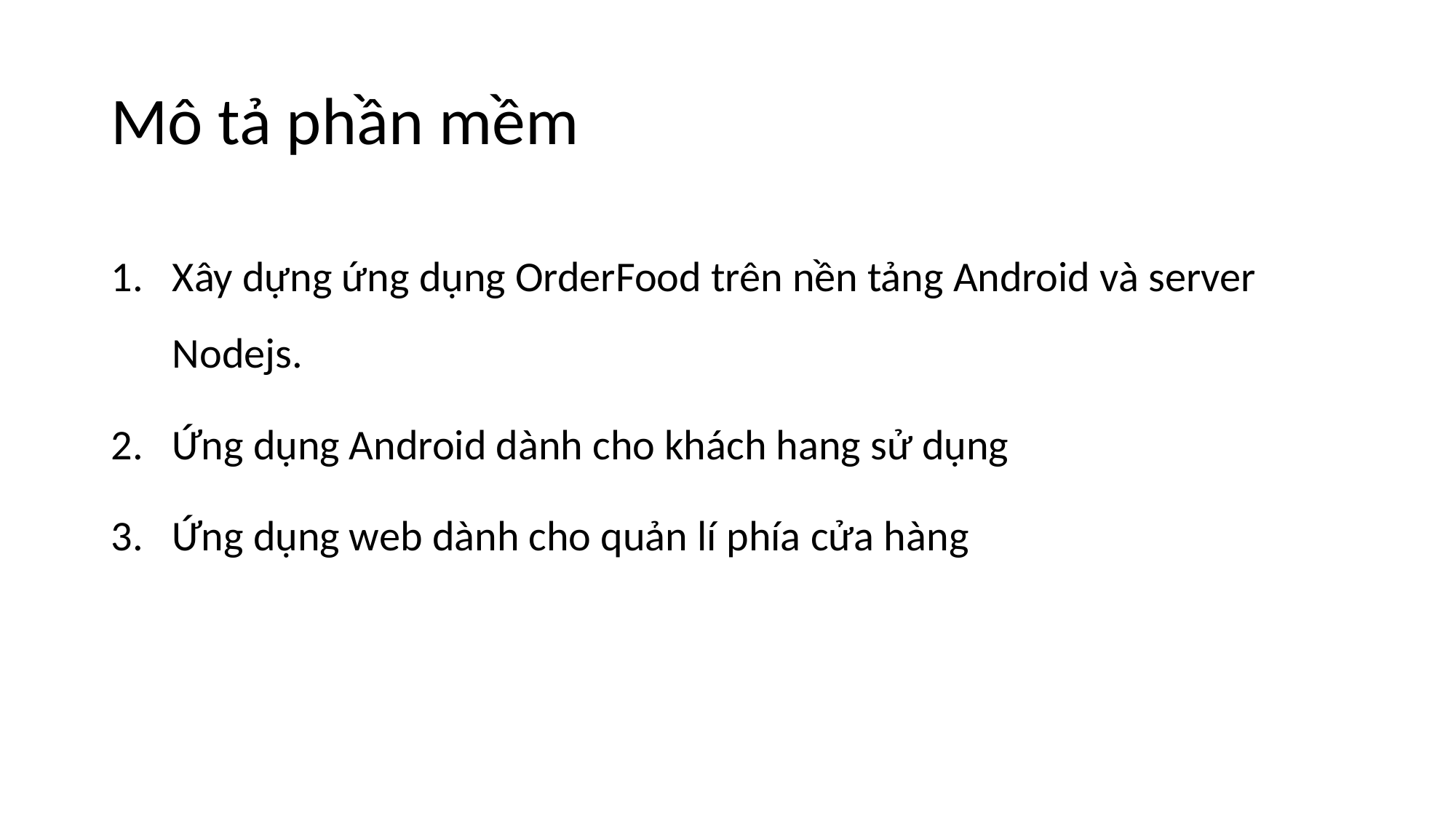

# Mô tả phần mềm
Xây dựng ứng dụng OrderFood trên nền tảng Android và server Nodejs.
Ứng dụng Android dành cho khách hang sử dụng
Ứng dụng web dành cho quản lí phía cửa hàng